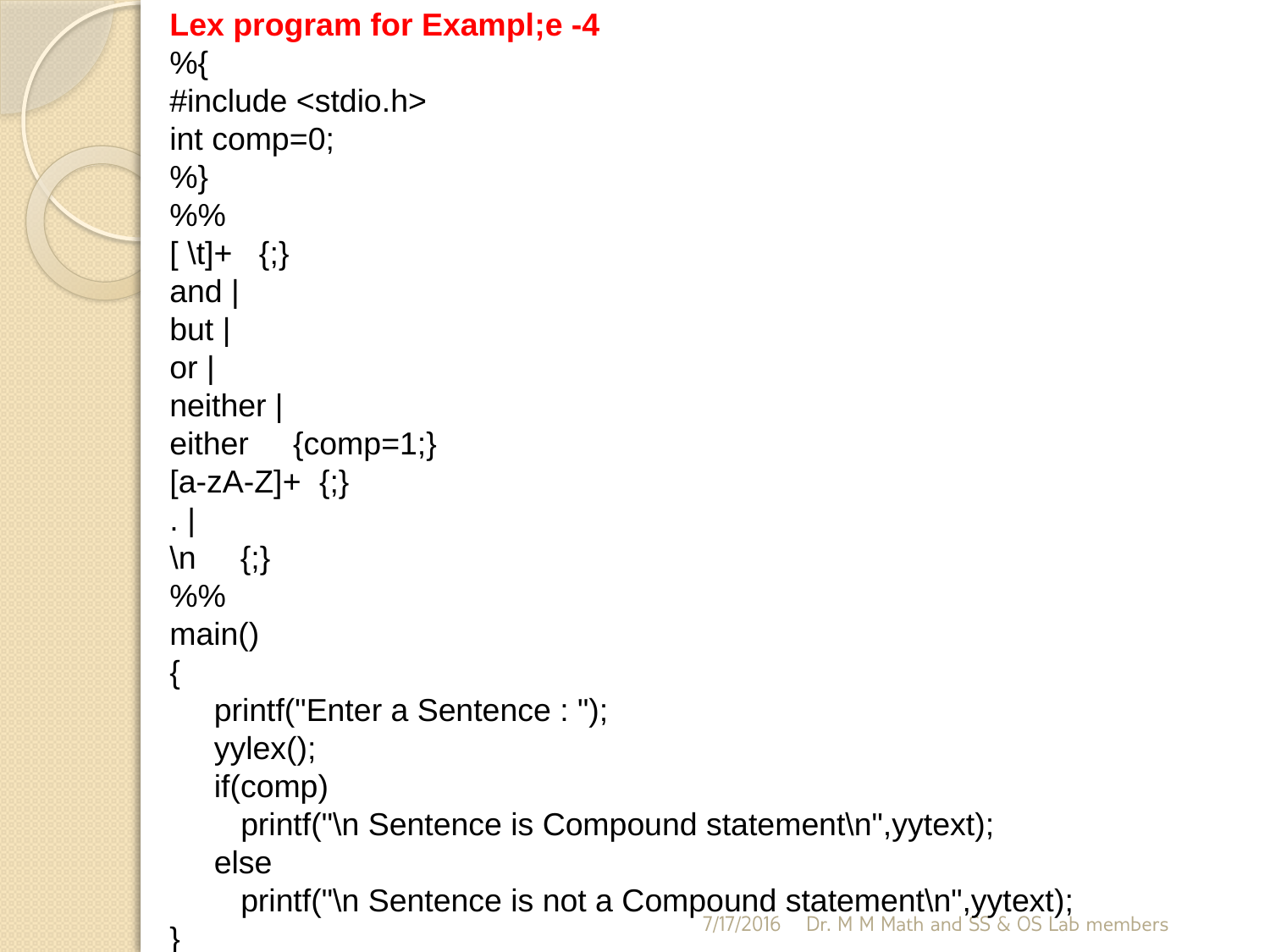

Lex program for Exampl;e -4
%{
#include <stdio.h>
int comp=0;
%}
%%
[ \t]+   {;}
and |
but |
or |
neither |
either     {comp=1;}
[a-zA-Z]+  {;}
. |
\n     {;}
%%
main()
{
     printf("Enter a Sentence : ");
     yylex();
     if(comp)
        printf("\n Sentence is Compound statement\n",yytext);
     else
        printf("\n Sentence is not a Compound statement\n",yytext);
}

7/17/2016
Dr. M M Math and SS & OS Lab members
24